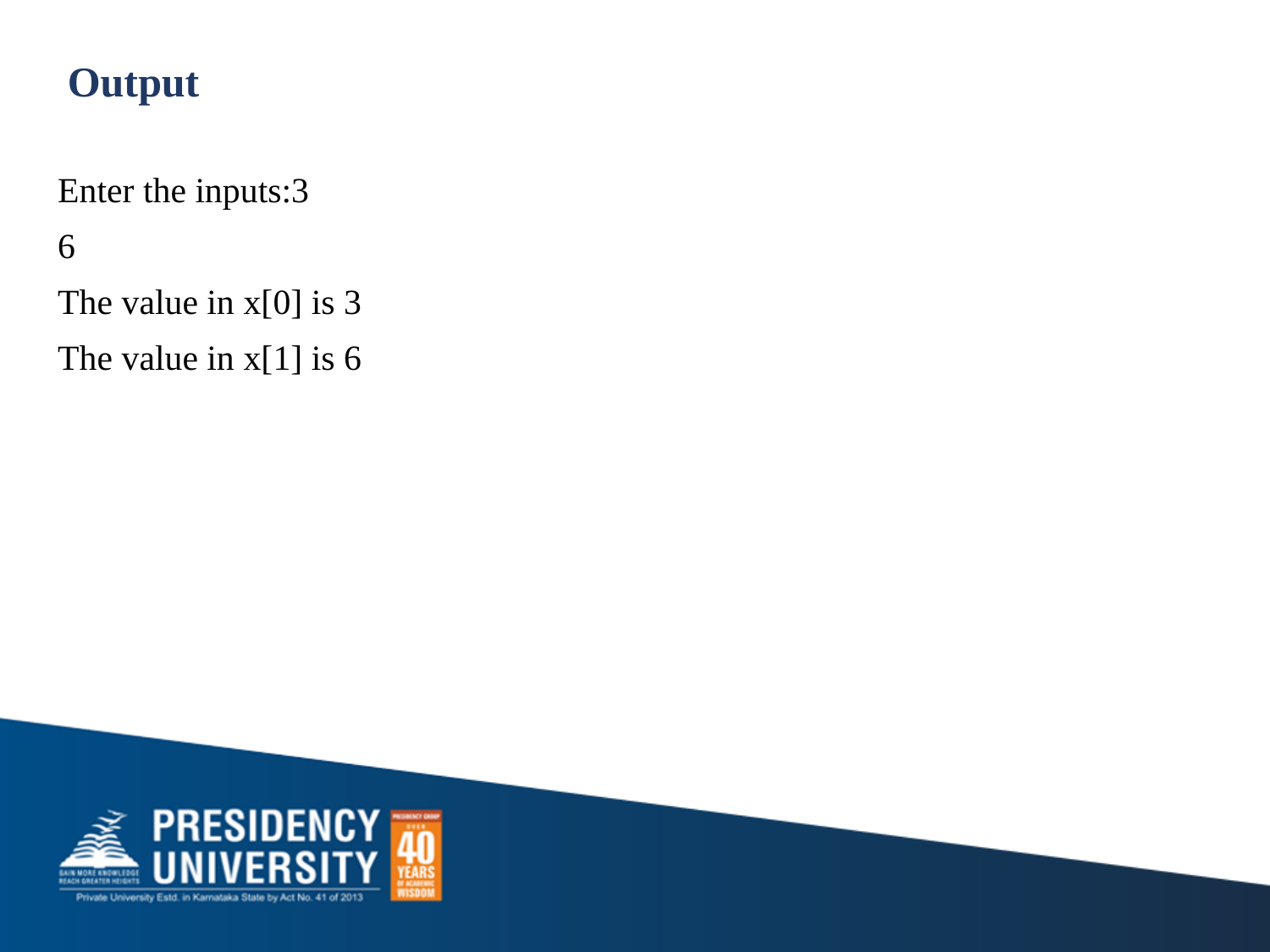

# Output
Enter the inputs:3
6
The value in x[0] is 3
The value in x[1] is 6